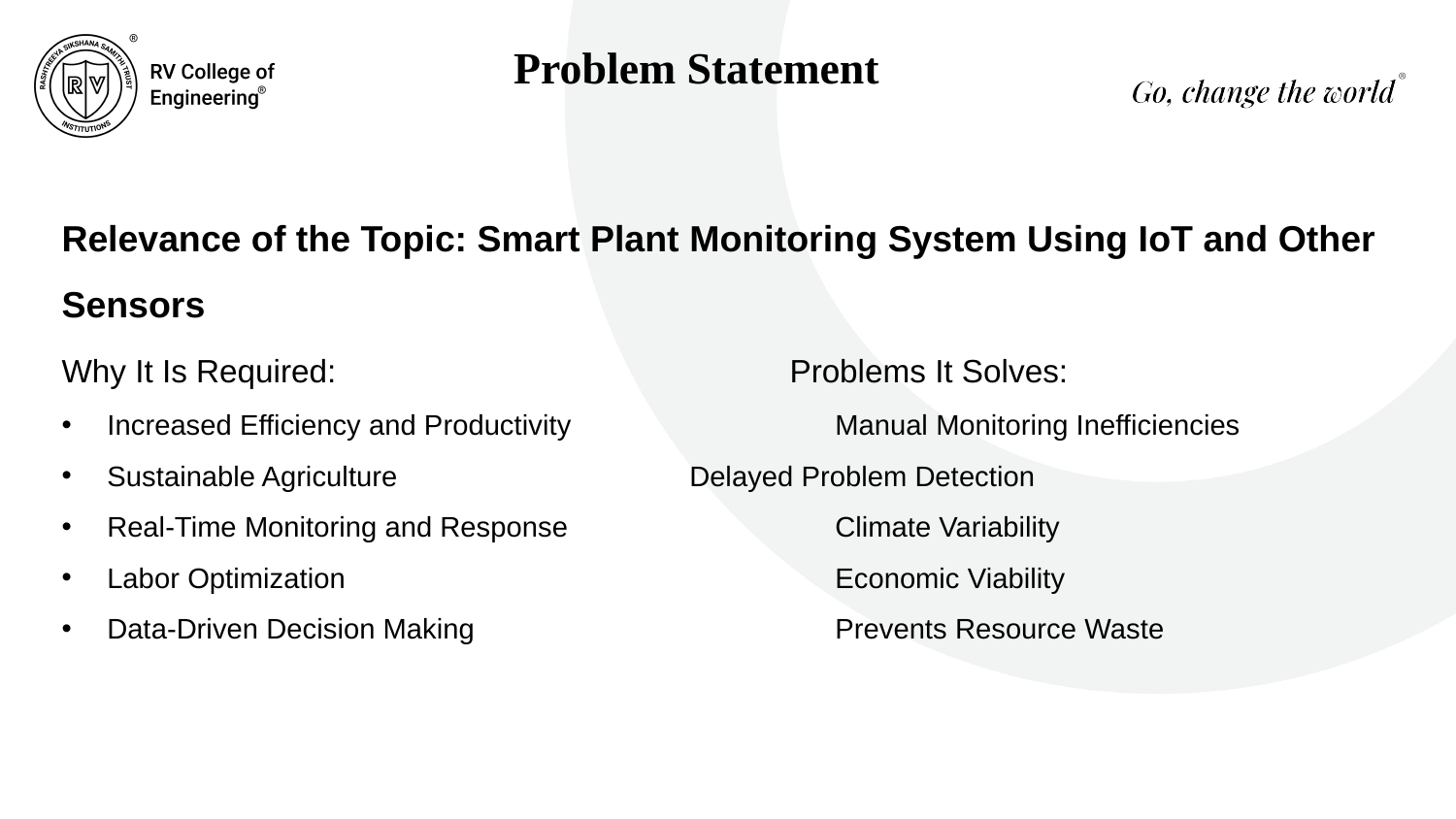

Problem Statement

Relevance of the Topic: Smart Plant Monitoring System Using IoT and Other Sensors
Why It Is Required:				Problems It Solves:
Increased Efficiency and Productivity		Manual Monitoring Inefficiencies
Sustainable Agriculture			Delayed Problem Detection
Real-Time Monitoring and Response		Climate Variability
Labor Optimization				Economic Viability
Data-Driven Decision Making			Prevents Resource Waste